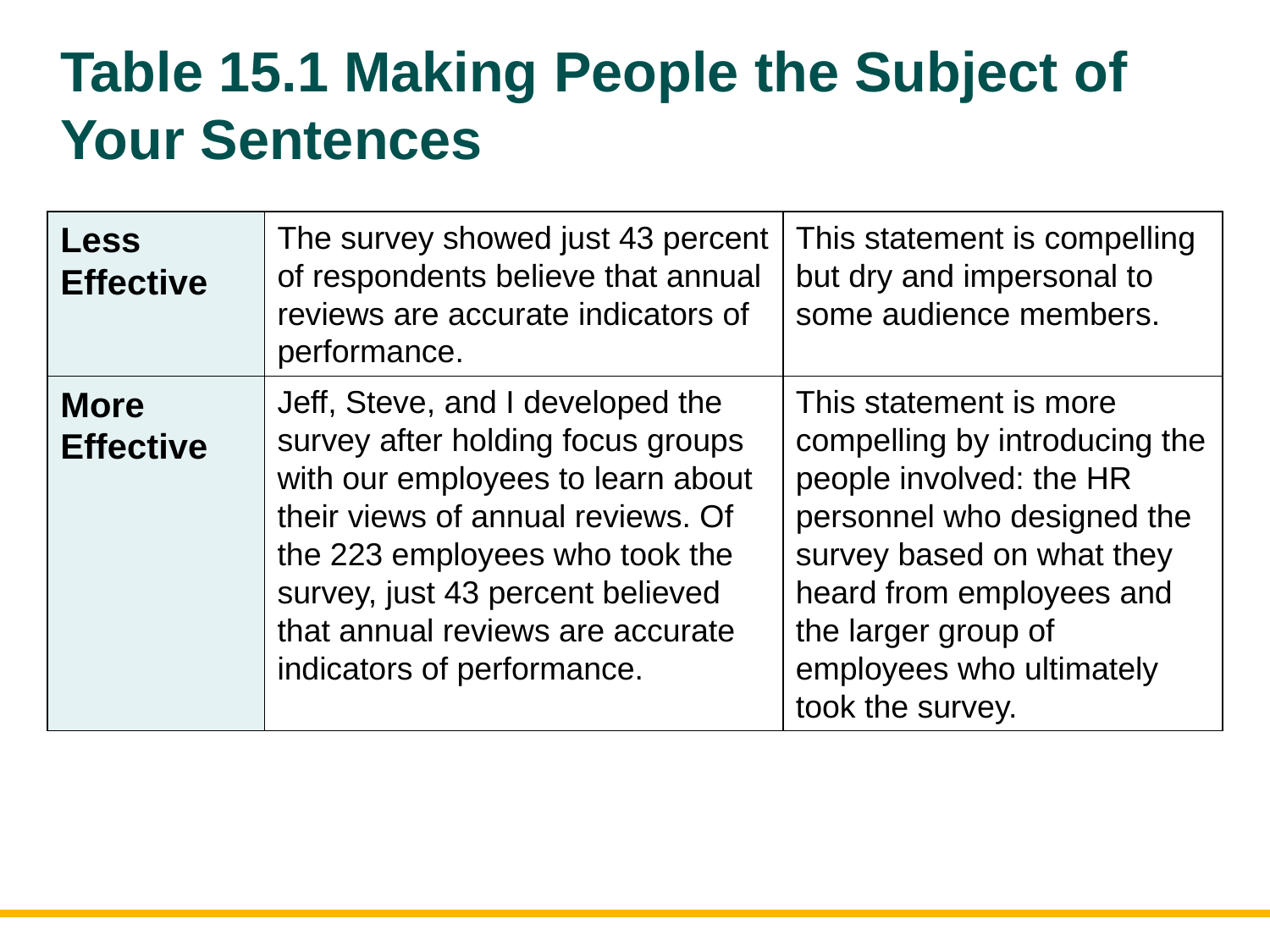

# Table 15.1 Making People the Subject of Your Sentences
| Less Effective | The survey showed just 43 percent of respondents believe that annual reviews are accurate indicators of performance. | This statement is compelling but dry and impersonal to some audience members. |
| --- | --- | --- |
| More Effective | Jeff, Steve, and I developed the survey after holding focus groups with our employees to learn about their views of annual reviews. Of the 223 employees who took the survey, just 43 percent believed that annual reviews are accurate indicators of performance. | This statement is more compelling by introducing the people involved: the HR personnel who designed the survey based on what they heard from employees and the larger group of employees who ultimately took the survey. |